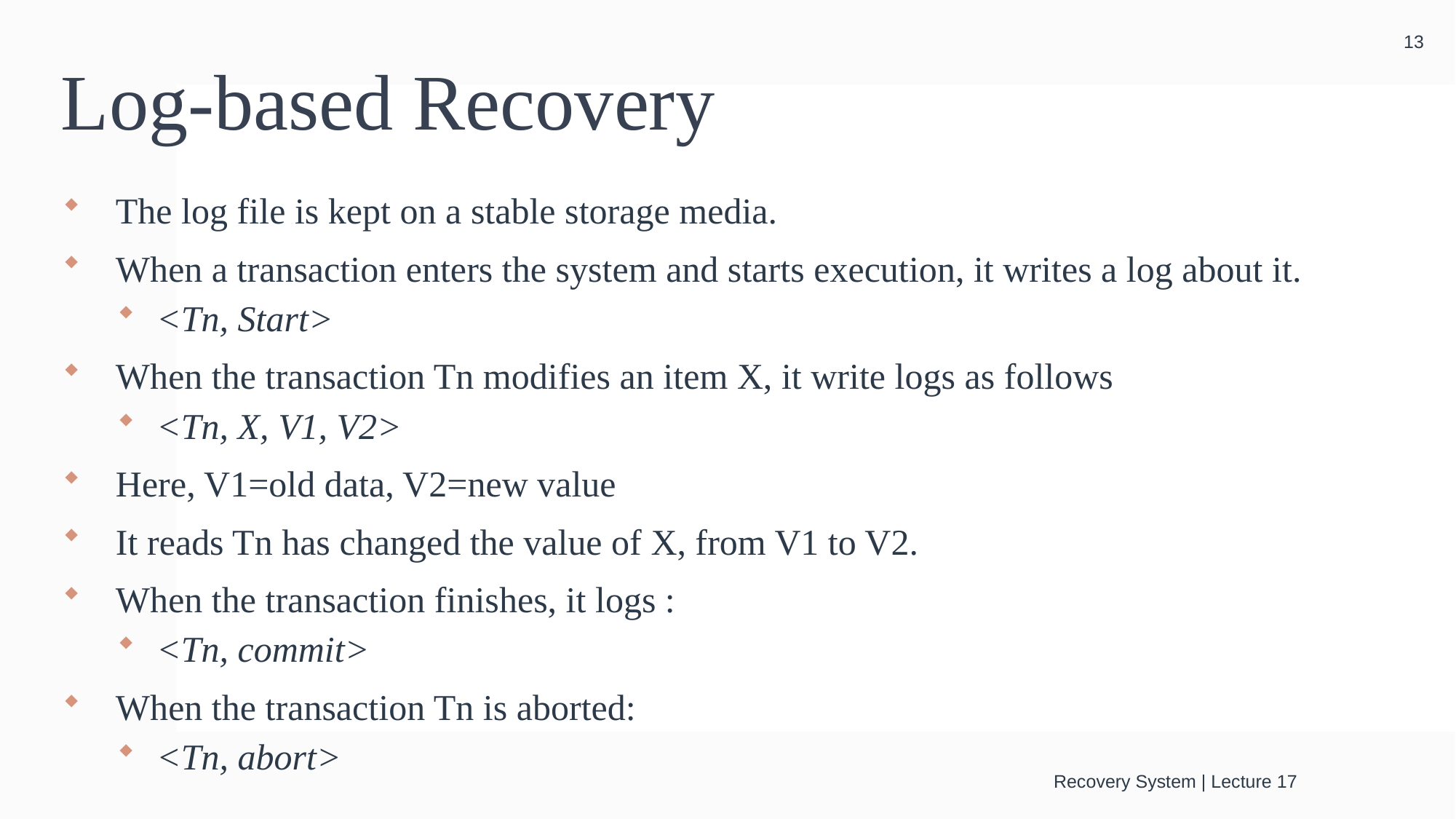

13
# Log-based Recovery
The log file is kept on a stable storage media.
When a transaction enters the system and starts execution, it writes a log about it.
<Tn, Start>
When the transaction Tn modifies an item X, it write logs as follows
<Tn, X, V1, V2>
Here, V1=old data, V2=new value
It reads Tn has changed the value of X, from V1 to V2.
When the transaction finishes, it logs :
<Tn, commit>
When the transaction Tn is aborted:
<Tn, abort>
Recovery System | Lecture 17